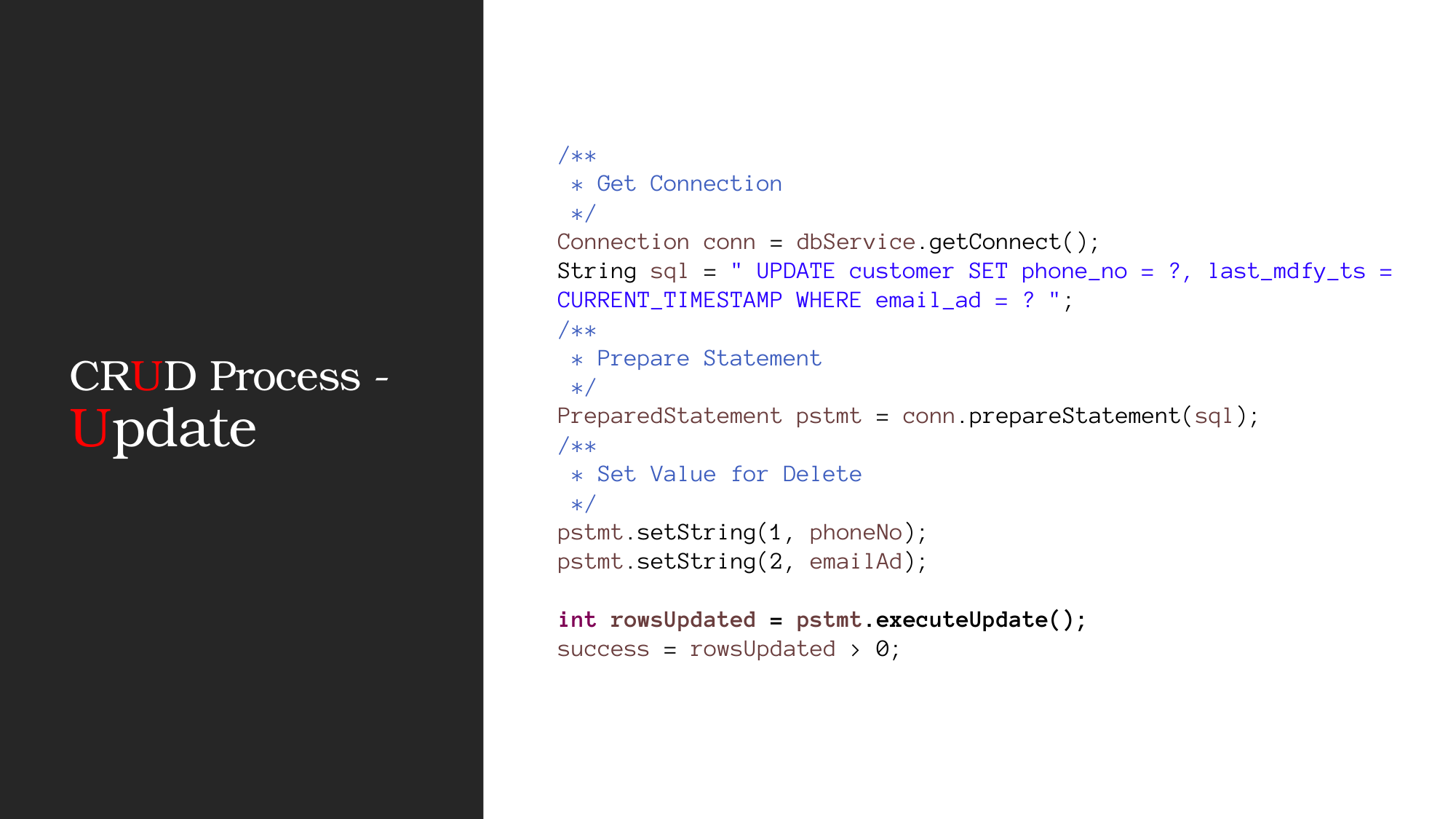

# CRUD Process -Update
/**
 * Get Connection
 */
Connection conn = dbService.getConnect();
String sql = " UPDATE customer SET phone_no = ?, last_mdfy_ts = CURRENT_TIMESTAMP WHERE email_ad = ? ";
/**
 * Prepare Statement
 */
PreparedStatement pstmt = conn.prepareStatement(sql);
/**
 * Set Value for Delete
 */
pstmt.setString(1, phoneNo);
pstmt.setString(2, emailAd);

int rowsUpdated = pstmt.executeUpdate();
success = rowsUpdated > 0;